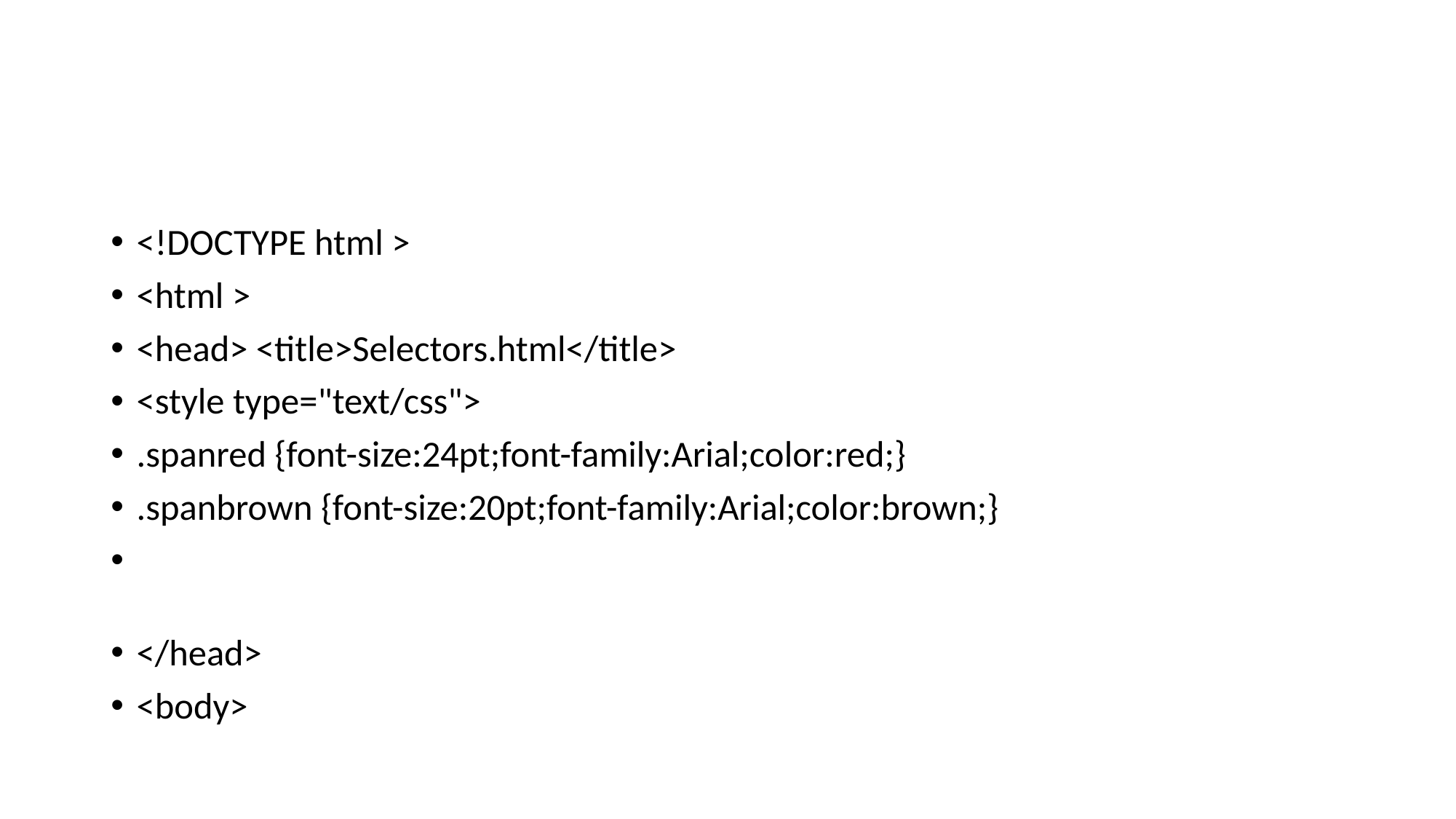

#
<!DOCTYPE html >
<html >
<head> <title>Selectors.html</title>
<style type="text/css">
.spanred {font-size:24pt;font-family:Arial;color:red;}
.spanbrown {font-size:20pt;font-family:Arial;color:brown;}

</head>
<body>